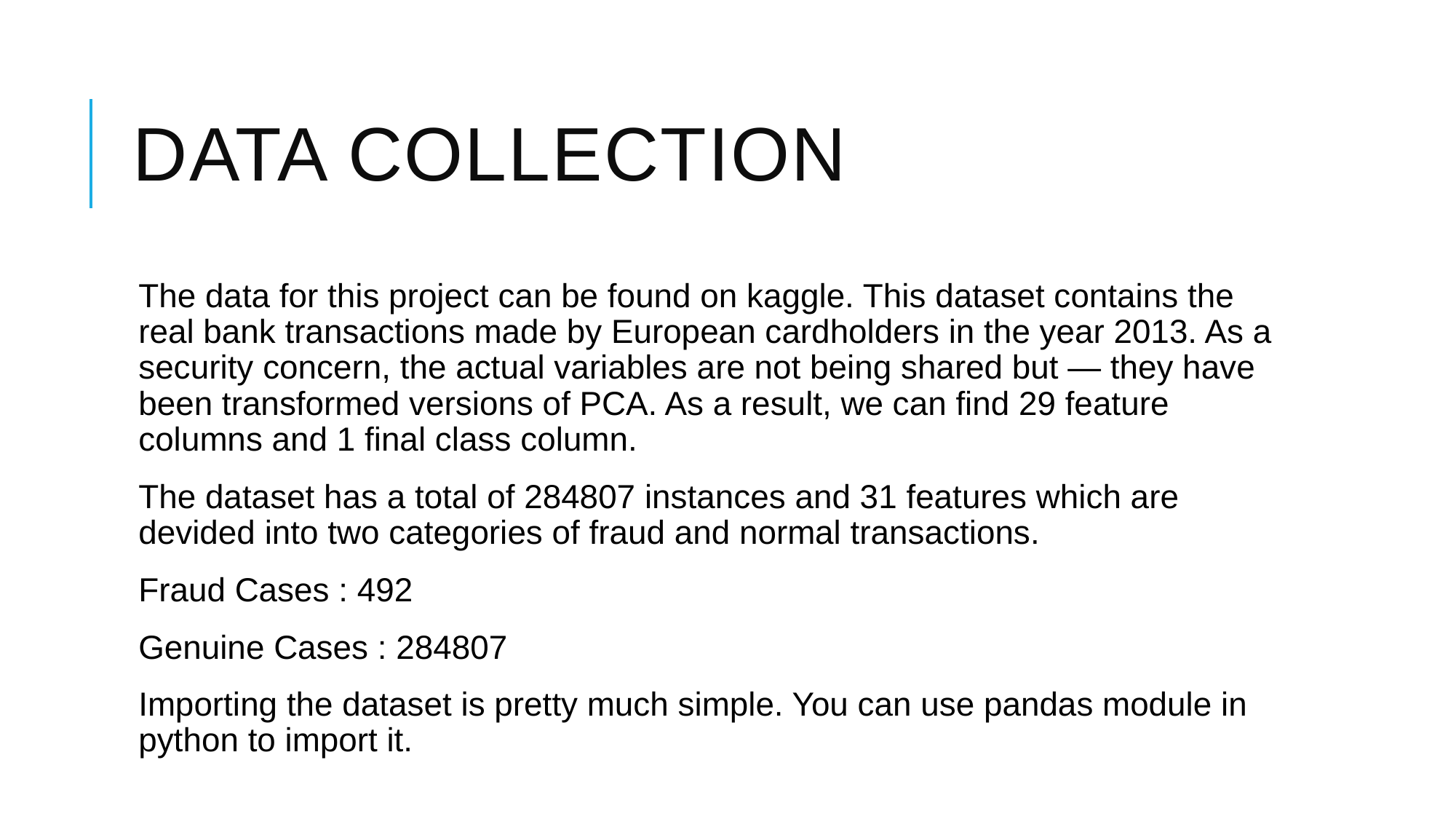

# Data collection
The data for this project can be found on kaggle. This dataset contains the real bank transactions made by European cardholders in the year 2013. As a security concern, the actual variables are not being shared but — they have been transformed versions of PCA. As a result, we can find 29 feature columns and 1 final class column.
The dataset has a total of 284807 instances and 31 features which are devided into two categories of fraud and normal transactions.
Fraud Cases : 492
Genuine Cases : 284807
Importing the dataset is pretty much simple. You can use pandas module in python to import it.